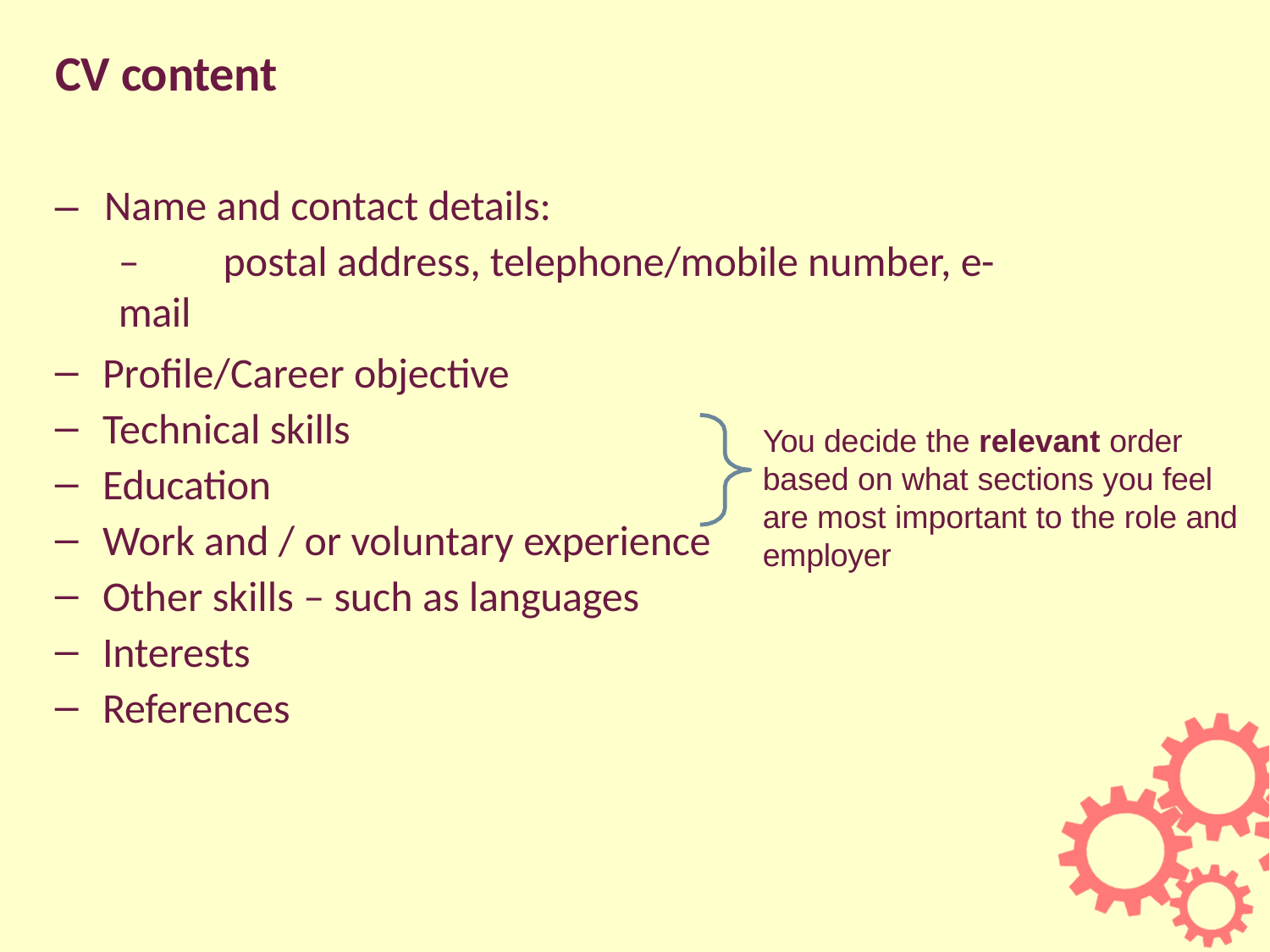

# CV content
–	Name and contact details:
–	postal address, telephone/mobile number, e-mail
Profile/Career objective
Technical skills
Education
Work and / or voluntary experience
Other skills – such as languages
Interests
References

You decide the relevant order based on what sections you feel are most important to the role and employer